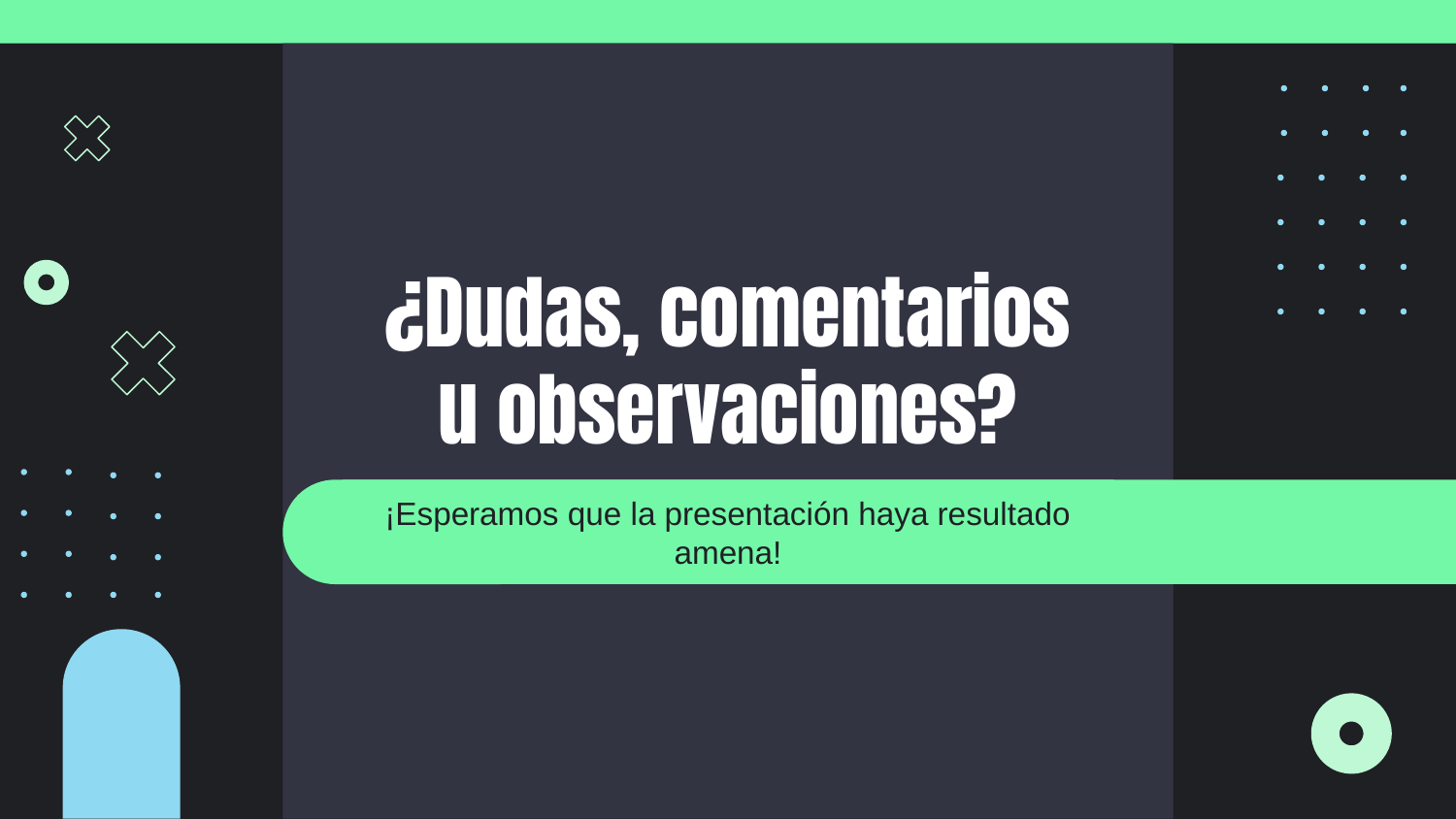

# ¿Dudas, comentarios u observaciones?

¡Esperamos que la presentación haya resultado amena!